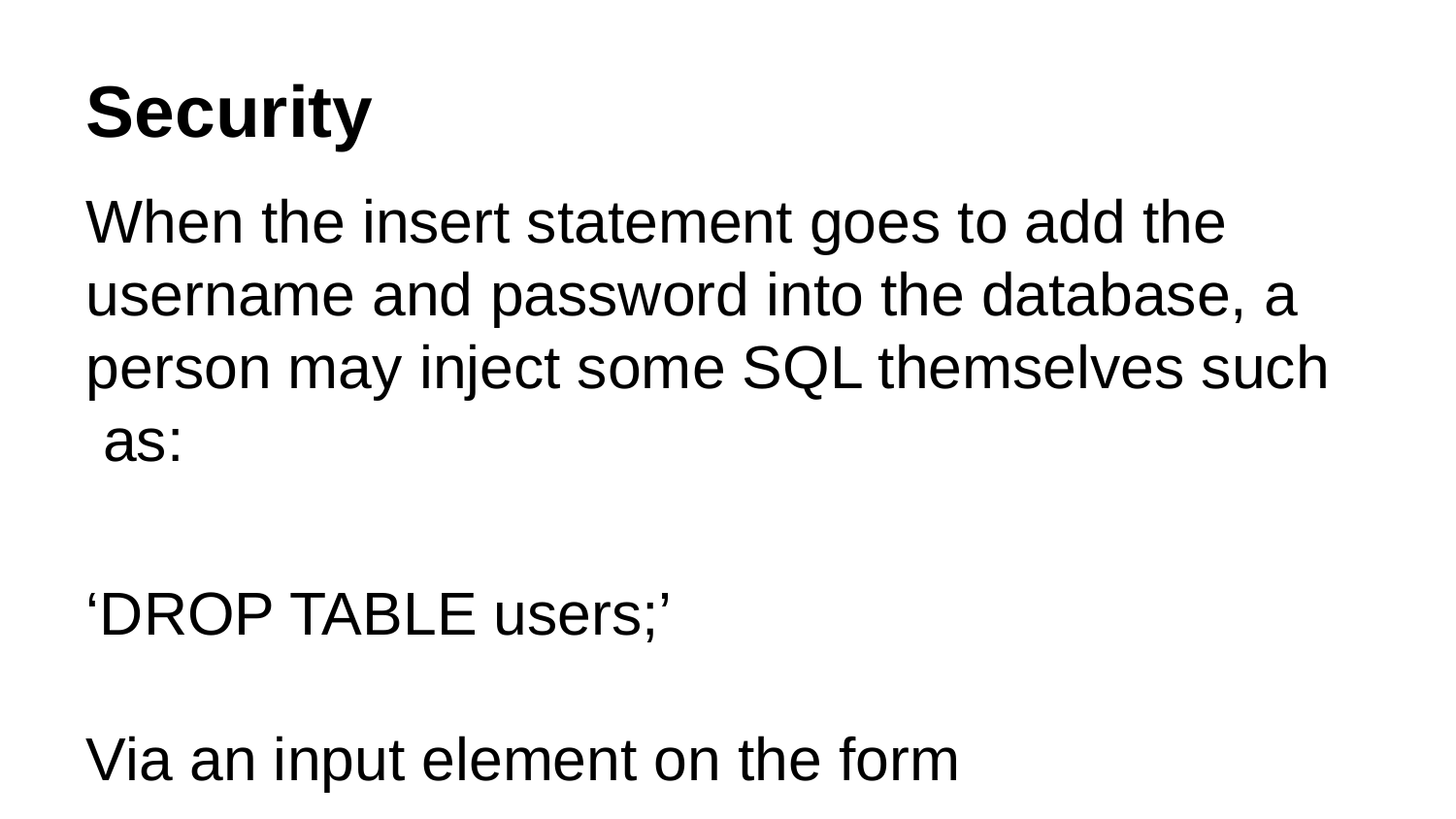

# Security
When the insert statement goes to add the  username and password into the database, a  person may inject some SQL themselves such  as:

‘DROP TABLE users;’

Via an input element on the form